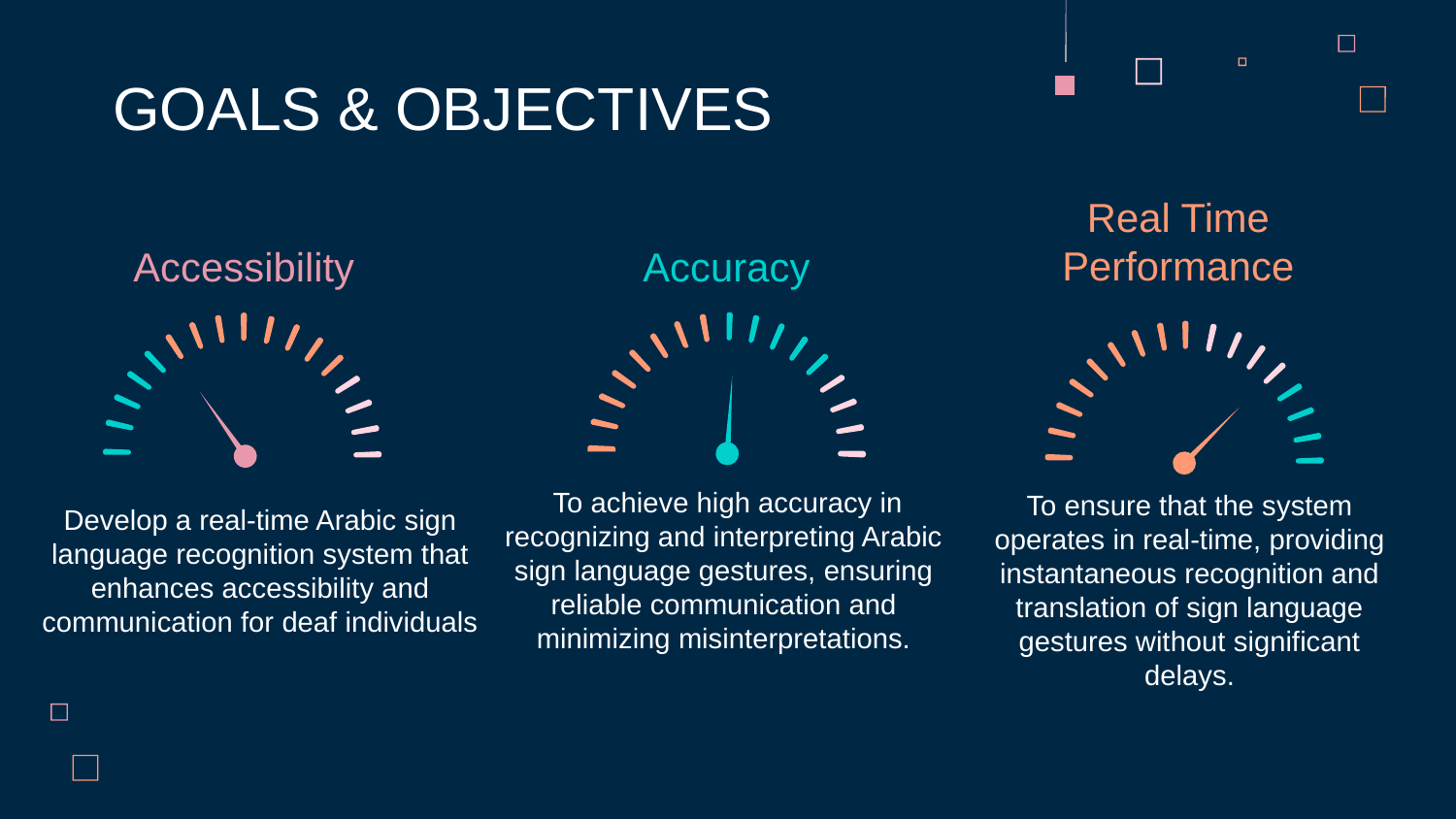

GOALS & OBJECTIVES
Real Time Performance
# Accessibility
Accuracy

 To achieve high accuracy in recognizing and interpreting Arabic sign language gestures, ensuring reliable communication and minimizing misinterpretations.
To ensure that the system operates in real-time, providing instantaneous recognition and translation of sign language gestures without significant delays.
Develop a real-time Arabic sign language recognition system that enhances accessibility and communication for deaf individuals